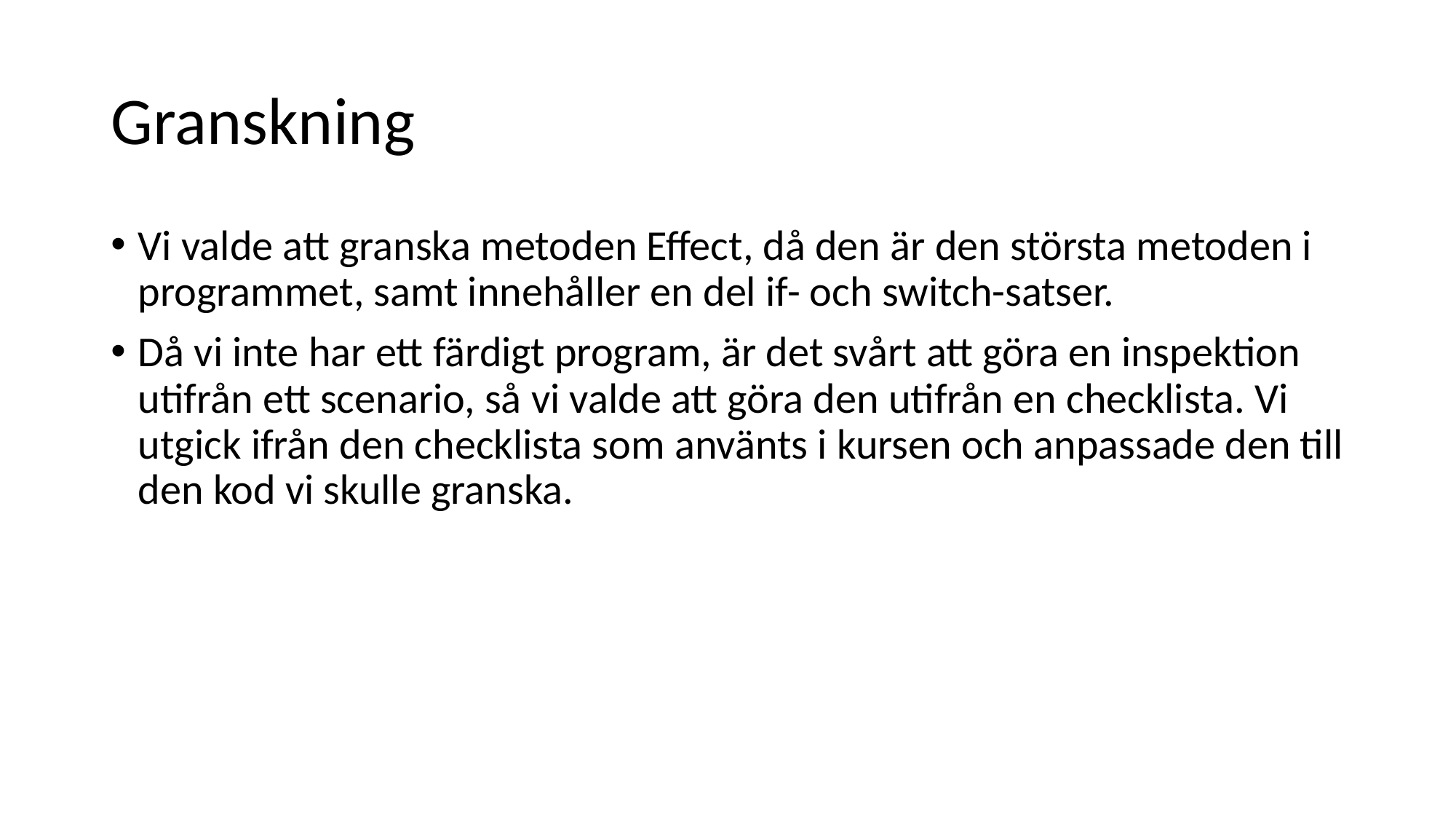

# Granskning
Vi valde att granska metoden Effect, då den är den största metoden i programmet, samt innehåller en del if- och switch-satser.
Då vi inte har ett färdigt program, är det svårt att göra en inspektion utifrån ett scenario, så vi valde att göra den utifrån en checklista. Vi utgick ifrån den checklista som använts i kursen och anpassade den till den kod vi skulle granska.